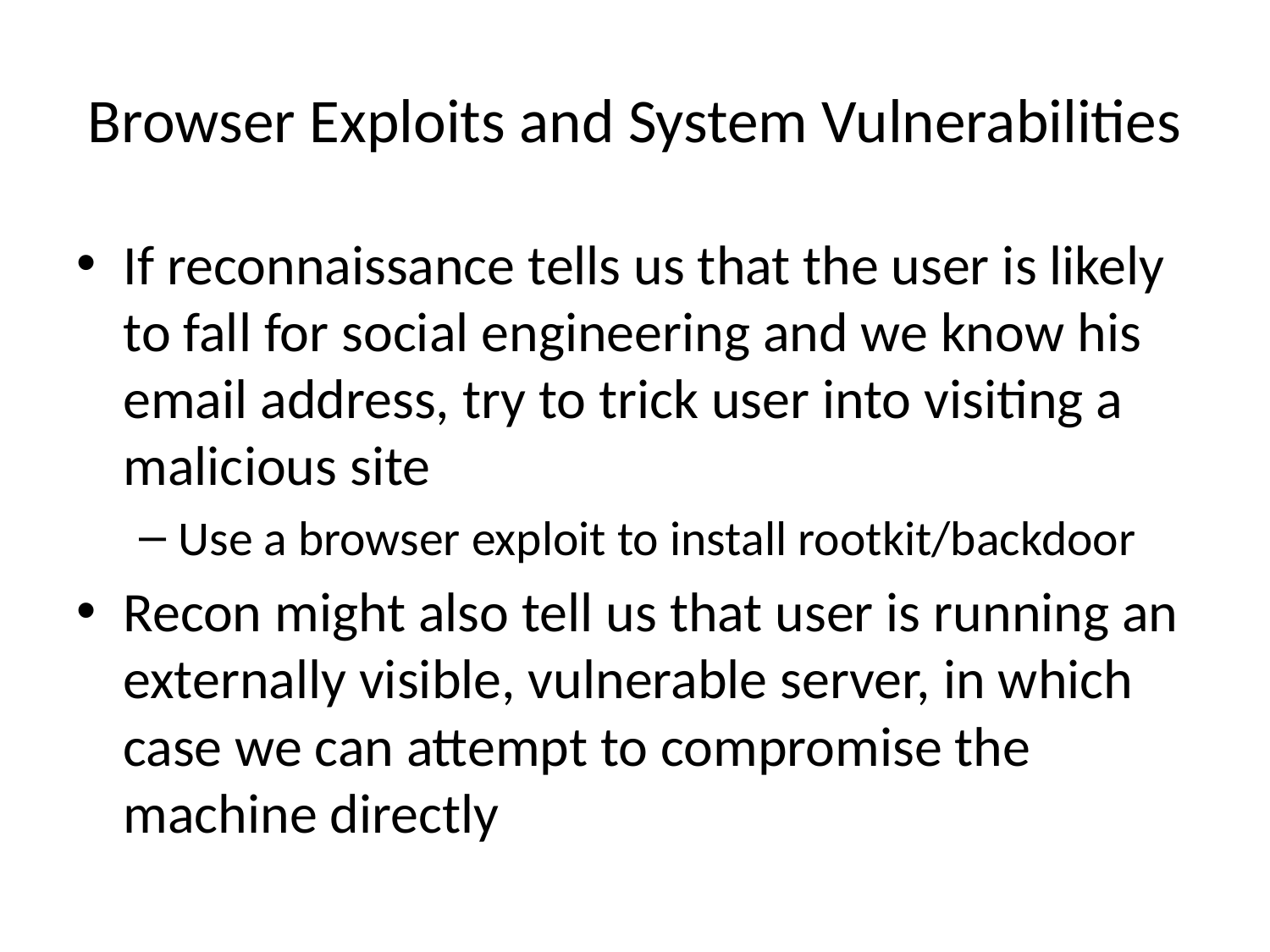

# Browser Exploits and System Vulnerabilities
If reconnaissance tells us that the user is likely to fall for social engineering and we know his email address, try to trick user into visiting a malicious site
Use a browser exploit to install rootkit/backdoor
Recon might also tell us that user is running an externally visible, vulnerable server, in which case we can attempt to compromise the machine directly